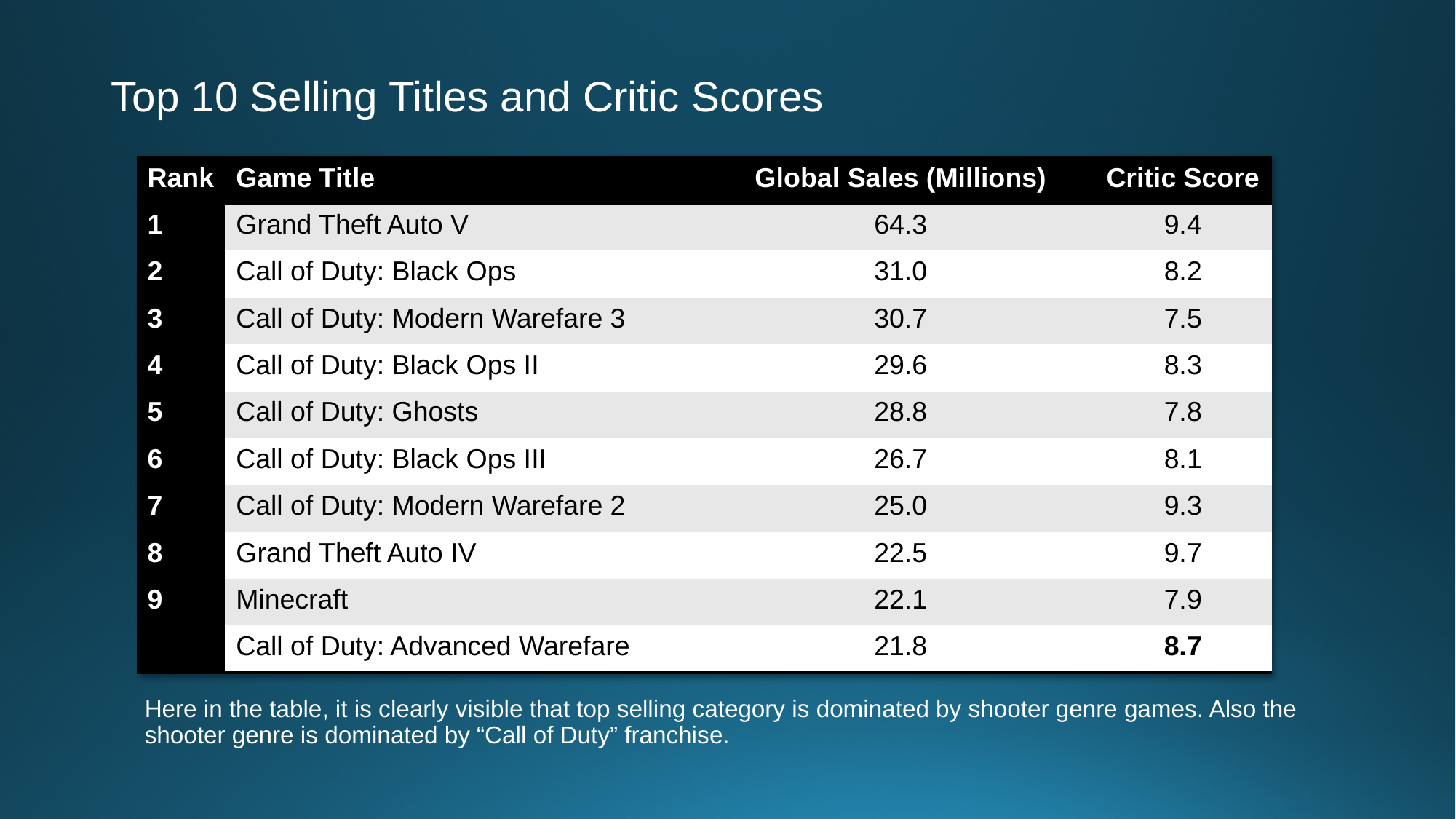

# Top 10 Selling Titles and Critic Scores
| Rank | Game Title | Global Sales (Millions) | Critic Score |
| --- | --- | --- | --- |
| 1 | Grand Theft Auto V | 64.3 | 9.4 |
| 2 | Call of Duty: Black Ops | 31.0 | 8.2 |
| 3 | Call of Duty: Modern Warefare 3 | 30.7 | 7.5 |
| 4 | Call of Duty: Black Ops II | 29.6 | 8.3 |
| 5 | Call of Duty: Ghosts | 28.8 | 7.8 |
| 6 | Call of Duty: Black Ops III | 26.7 | 8.1 |
| 7 | Call of Duty: Modern Warefare 2 | 25.0 | 9.3 |
| 8 | Grand Theft Auto IV | 22.5 | 9.7 |
| 9 | Minecraft | 22.1 | 7.9 |
| 10 | Call of Duty: Advanced Warefare | 21.8 | 8.7 |
Here in the table, it is clearly visible that top selling category is dominated by shooter genre games. Also the shooter genre is dominated by “Call of Duty” franchise.